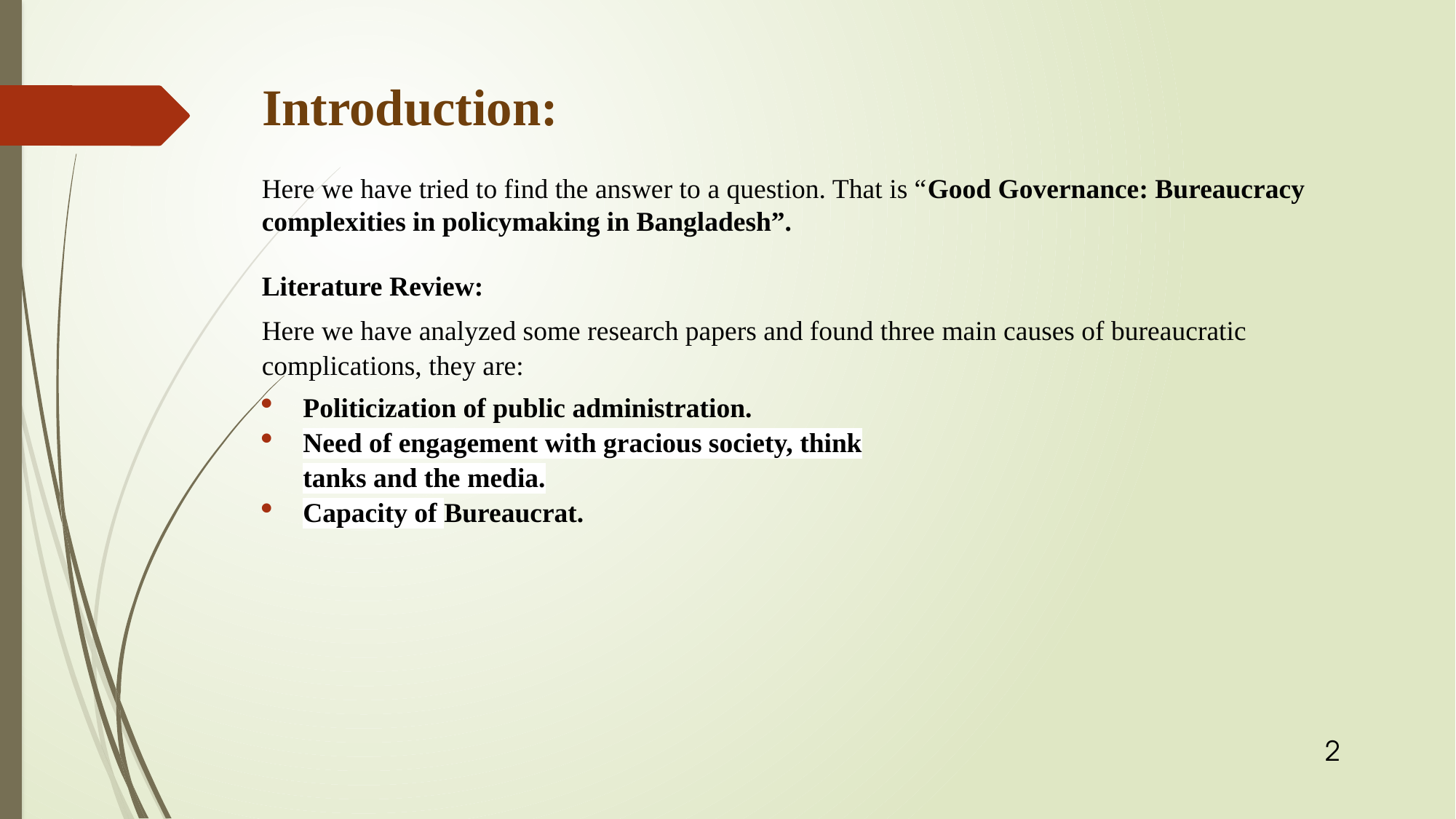

# Introduction:
Here we have tried to find the answer to a question. That is “Good Governance: Bureaucracy complexities in policymaking in Bangladesh”.
Literature Review:
Here we have analyzed some research papers and found three main causes of bureaucratic complications, they are:

Politicization of public administration.
Need of engagement with gracious society, think tanks and the media.
Capacity of Bureaucrat.

2